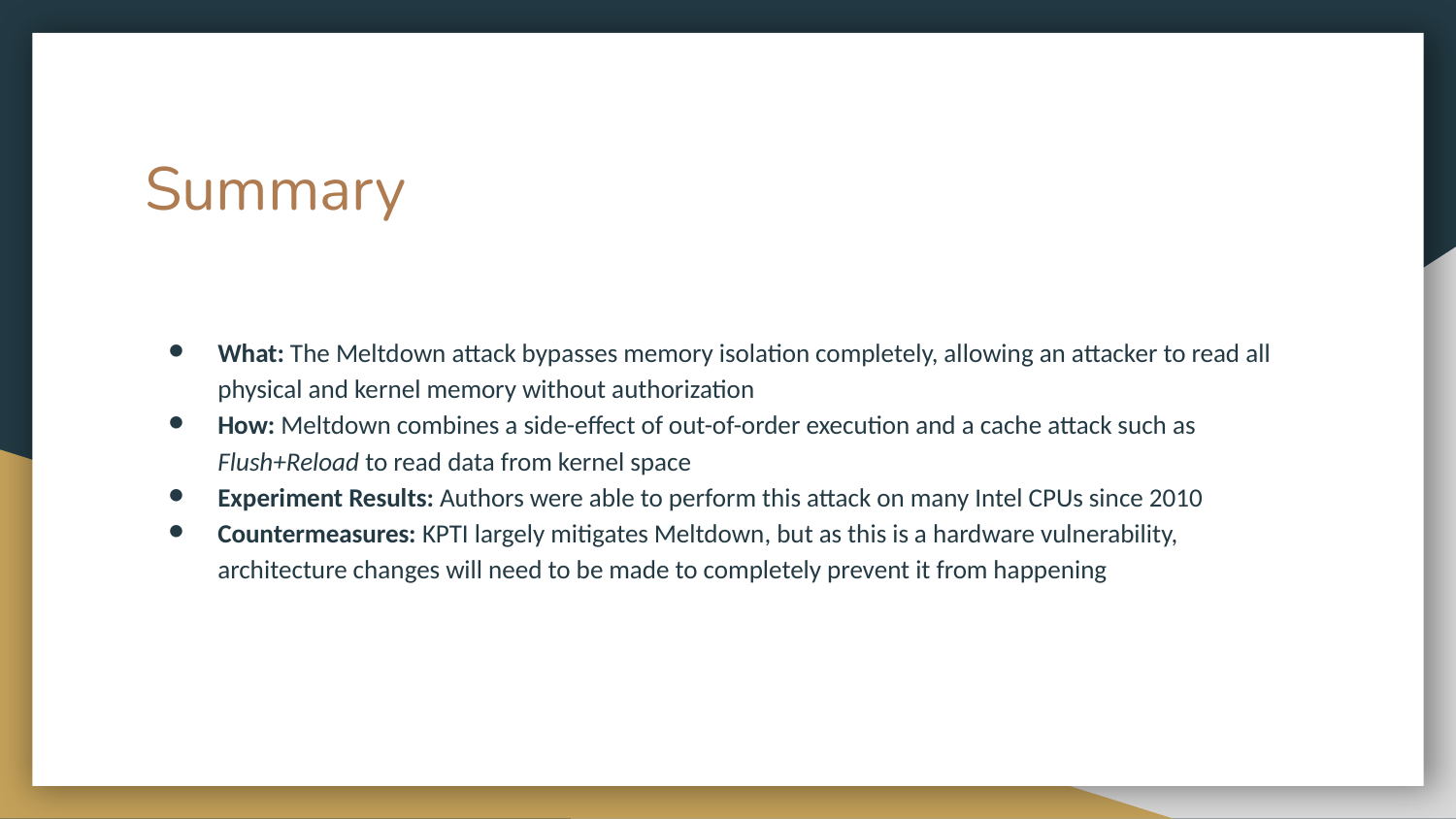

# Summary
What: The Meltdown attack bypasses memory isolation completely, allowing an attacker to read all physical and kernel memory without authorization
How: Meltdown combines a side-effect of out-of-order execution and a cache attack such as Flush+Reload to read data from kernel space
Experiment Results: Authors were able to perform this attack on many Intel CPUs since 2010
Countermeasures: KPTI largely mitigates Meltdown, but as this is a hardware vulnerability, architecture changes will need to be made to completely prevent it from happening